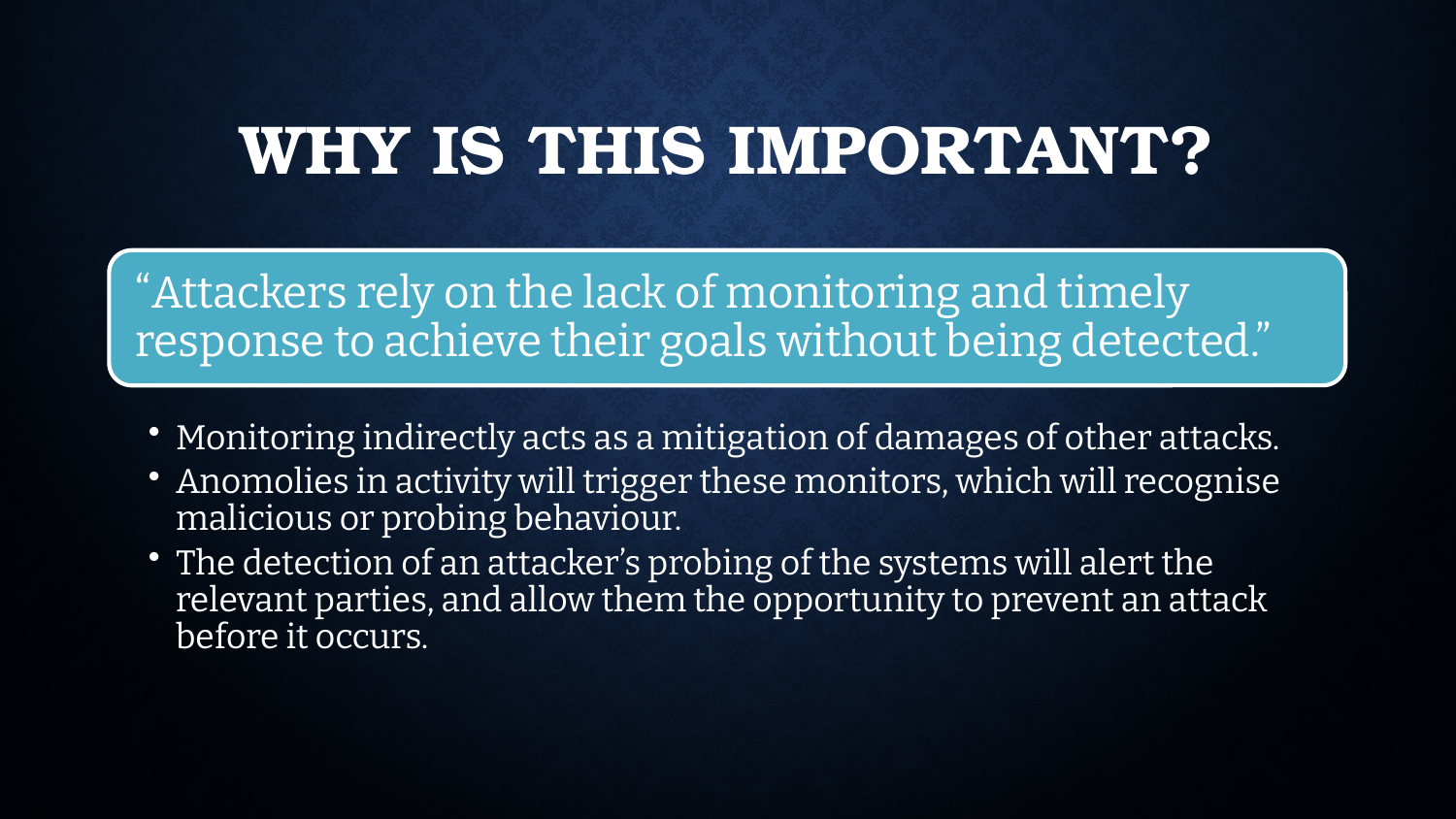

# Why is this important?
“Attackers rely on the lack of monitoring and timely response to achieve their goals without being detected.”
Monitoring indirectly acts as a mitigation of damages of other attacks.
Anomolies in activity will trigger these monitors, which will recognise malicious or probing behaviour.
The detection of an attacker’s probing of the systems will alert the relevant parties, and allow them the opportunity to prevent an attack before it occurs.